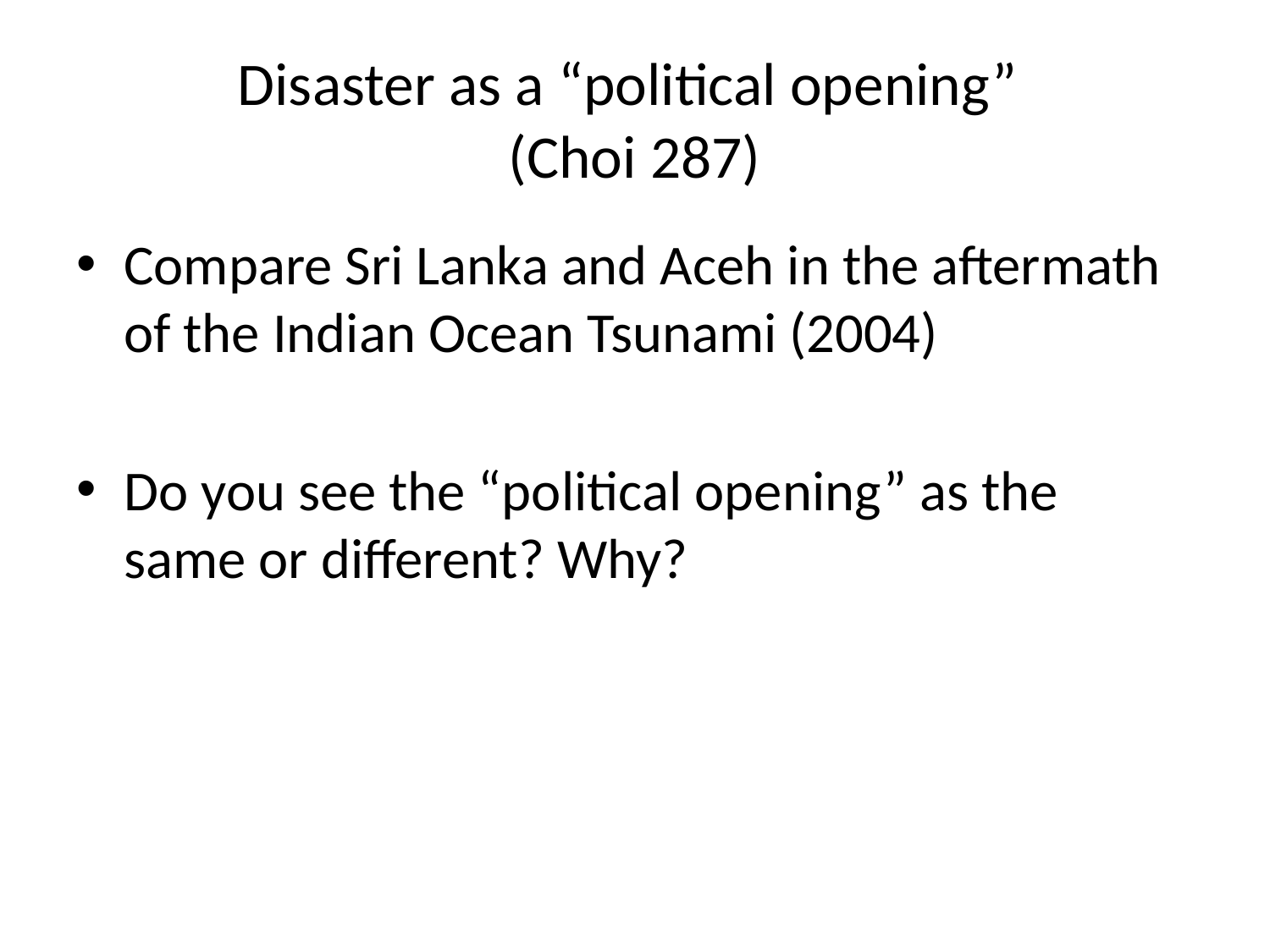

# Disaster as a “political opening” (Choi 287)
Compare Sri Lanka and Aceh in the aftermath of the Indian Ocean Tsunami (2004)

Do you see the “political opening” as the same or different? Why?